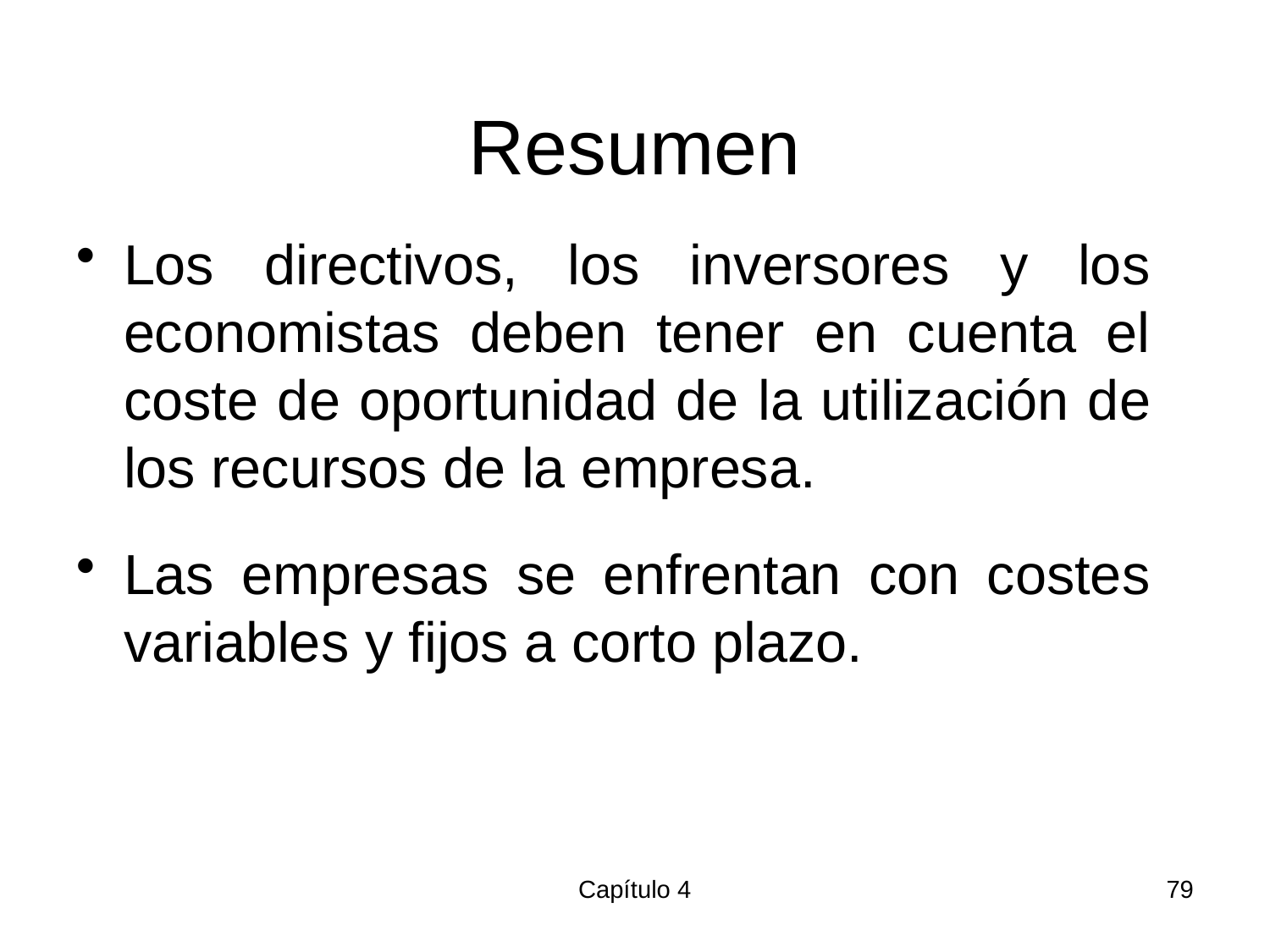

# Resumen
Los directivos, los inversores y los economistas deben tener en cuenta el coste de oportunidad de la utilización de los recursos de la empresa.
Las empresas se enfrentan con costes variables y fijos a corto plazo.
Capítulo 4
79